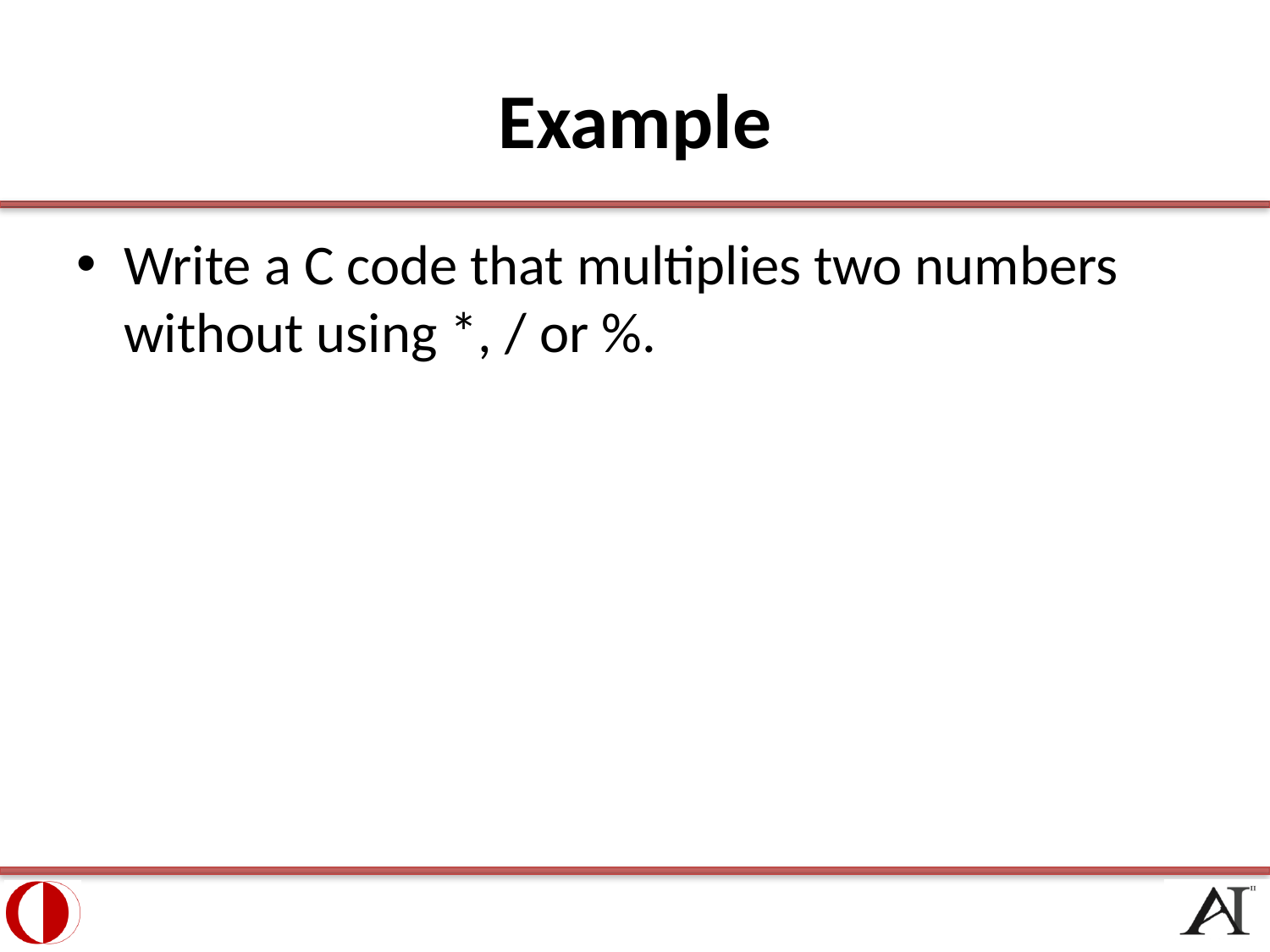

# Example
Write a C code that multiplies two numbers without using *, / or %.